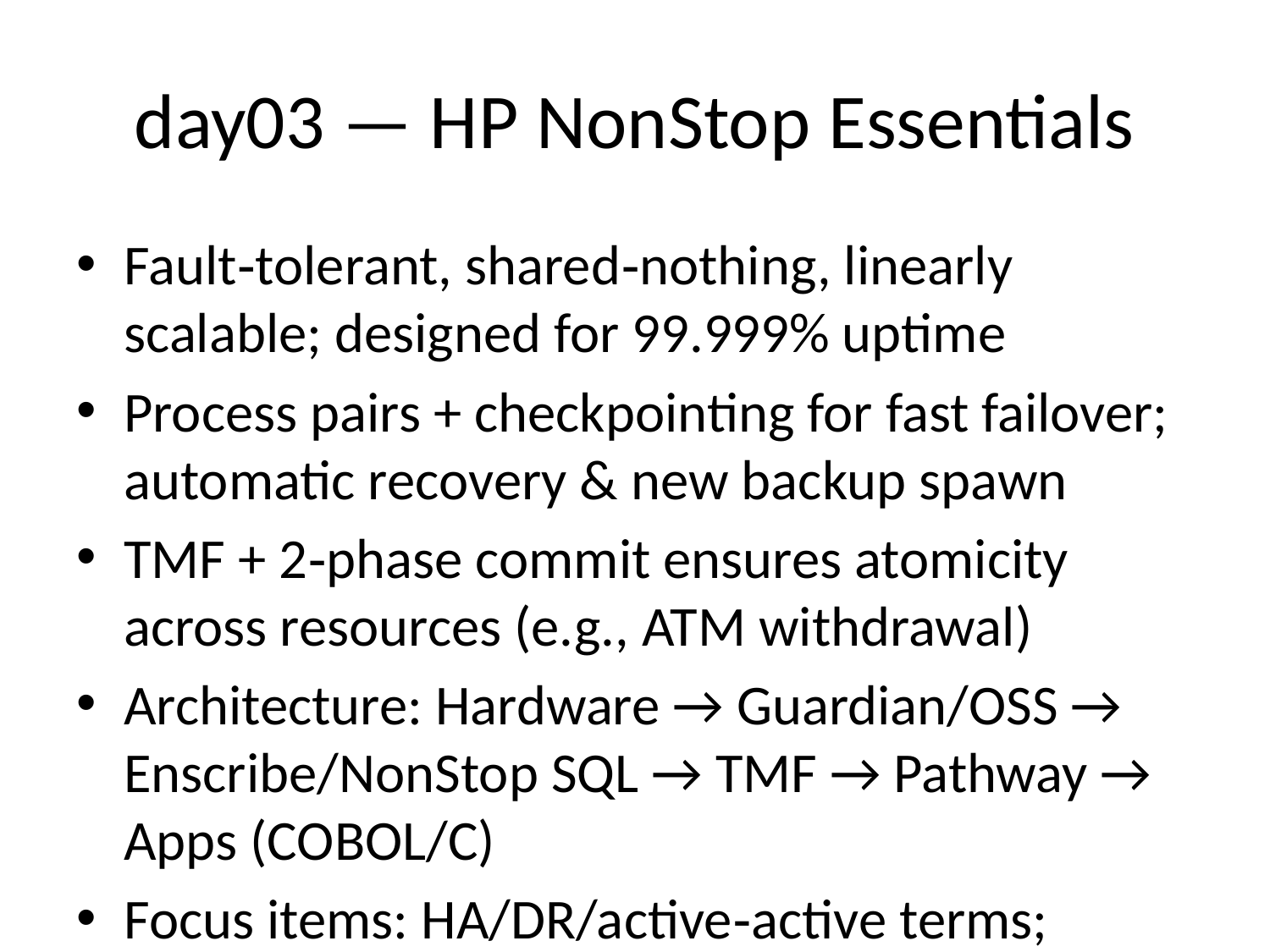

# day03 — HP NonStop Essentials
Fault‑tolerant, shared‑nothing, linearly scalable; designed for 99.999% uptime
Process pairs + checkpointing for fast failover; automatic recovery & new backup spawn
TMF + 2‑phase commit ensures atomicity across resources (e.g., ATM withdrawal)
Architecture: Hardware → Guardian/OSS → Enscribe/NonStop SQL → TMF → Pathway → Apps (COBOL/C)
Focus items: HA/DR/active‑active terms; continue GNU COBOL practice